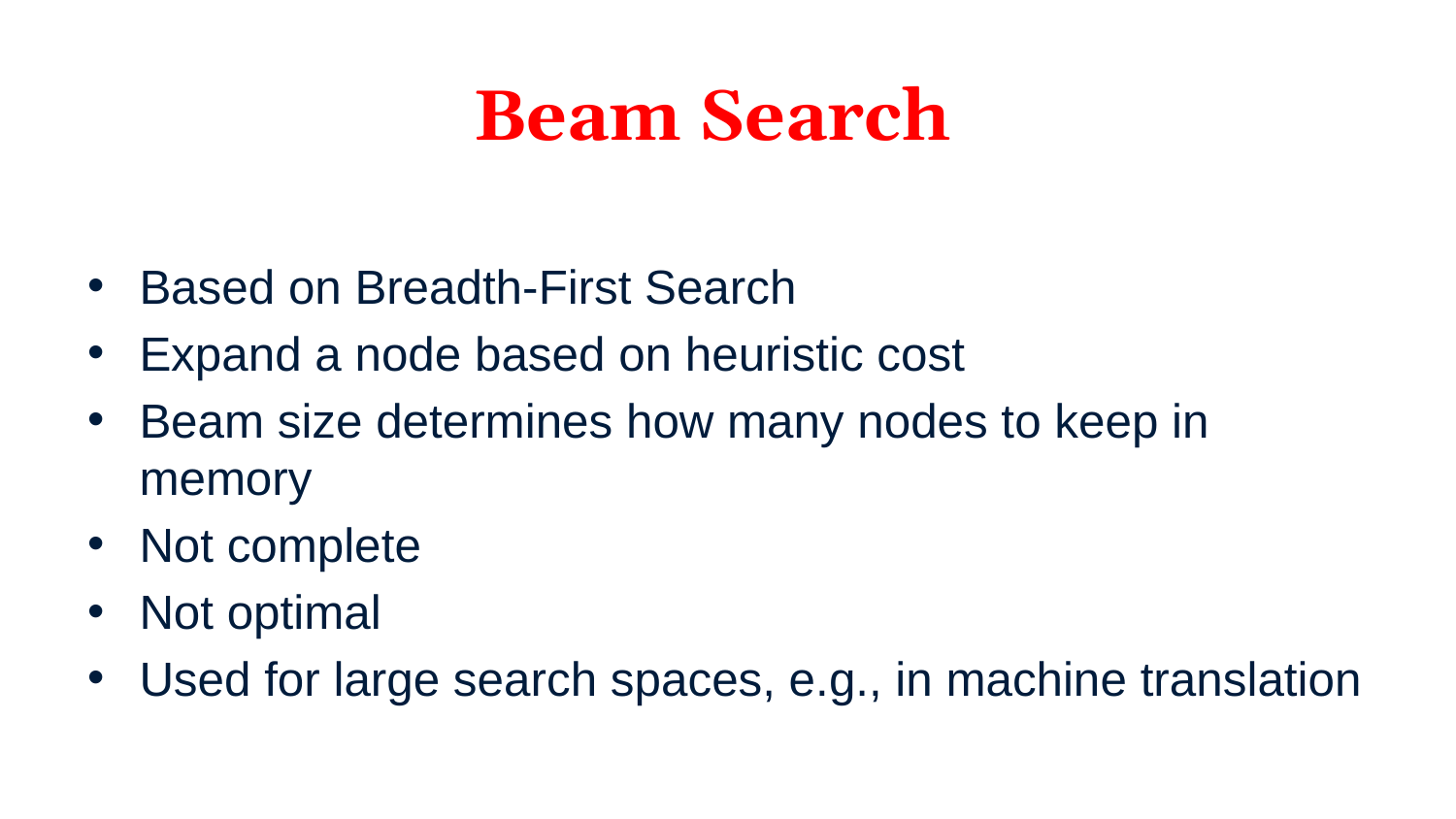

# Beam Search
Based on Breadth-First Search
Expand a node based on heuristic cost
Beam size determines how many nodes to keep in memory
Not complete
Not optimal
Used for large search spaces, e.g., in machine translation